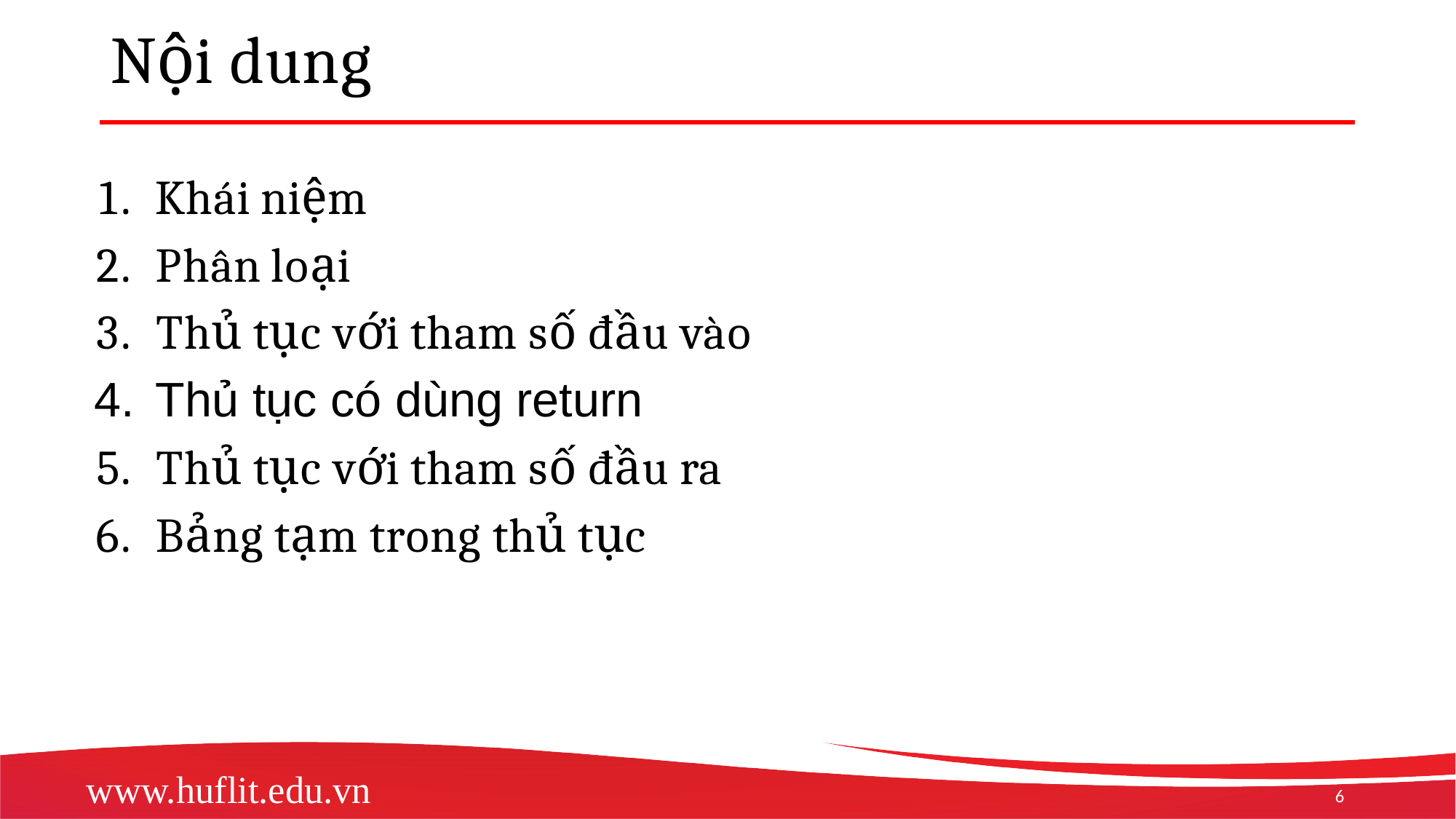

# Nội dung
Khái niệm
Phân loại
Thủ tục với tham số đầu vào
Thủ tục có dùng return
Thủ tục với tham số đầu ra
Bảng tạm trong thủ tục
6